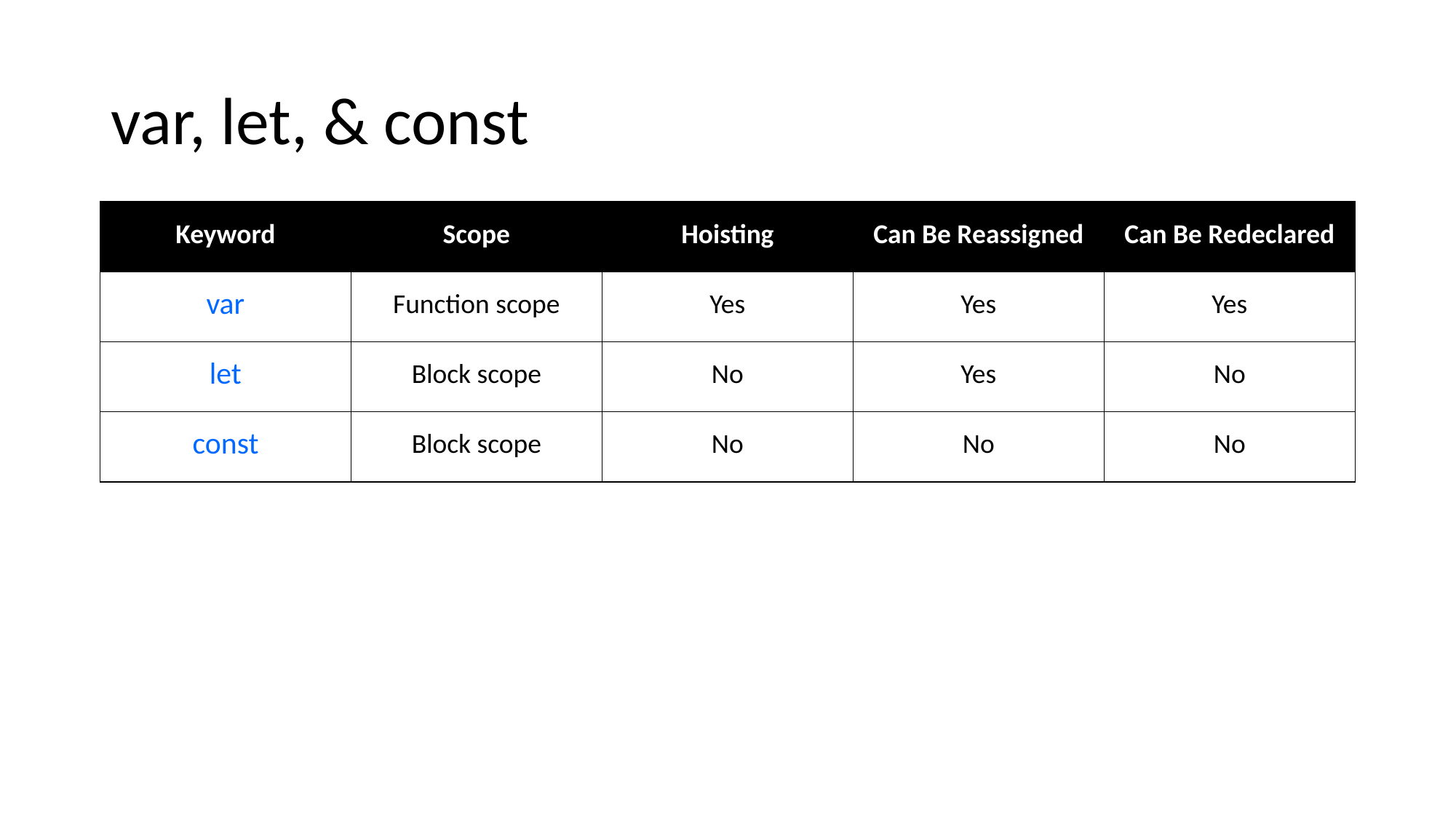

# var, let, & const
| Keyword | Scope | Hoisting | Can Be Reassigned | Can Be Redeclared |
| --- | --- | --- | --- | --- |
| var | Function scope | Yes | Yes | Yes |
| let | Block scope | No | Yes | No |
| const | Block scope | No | No | No |